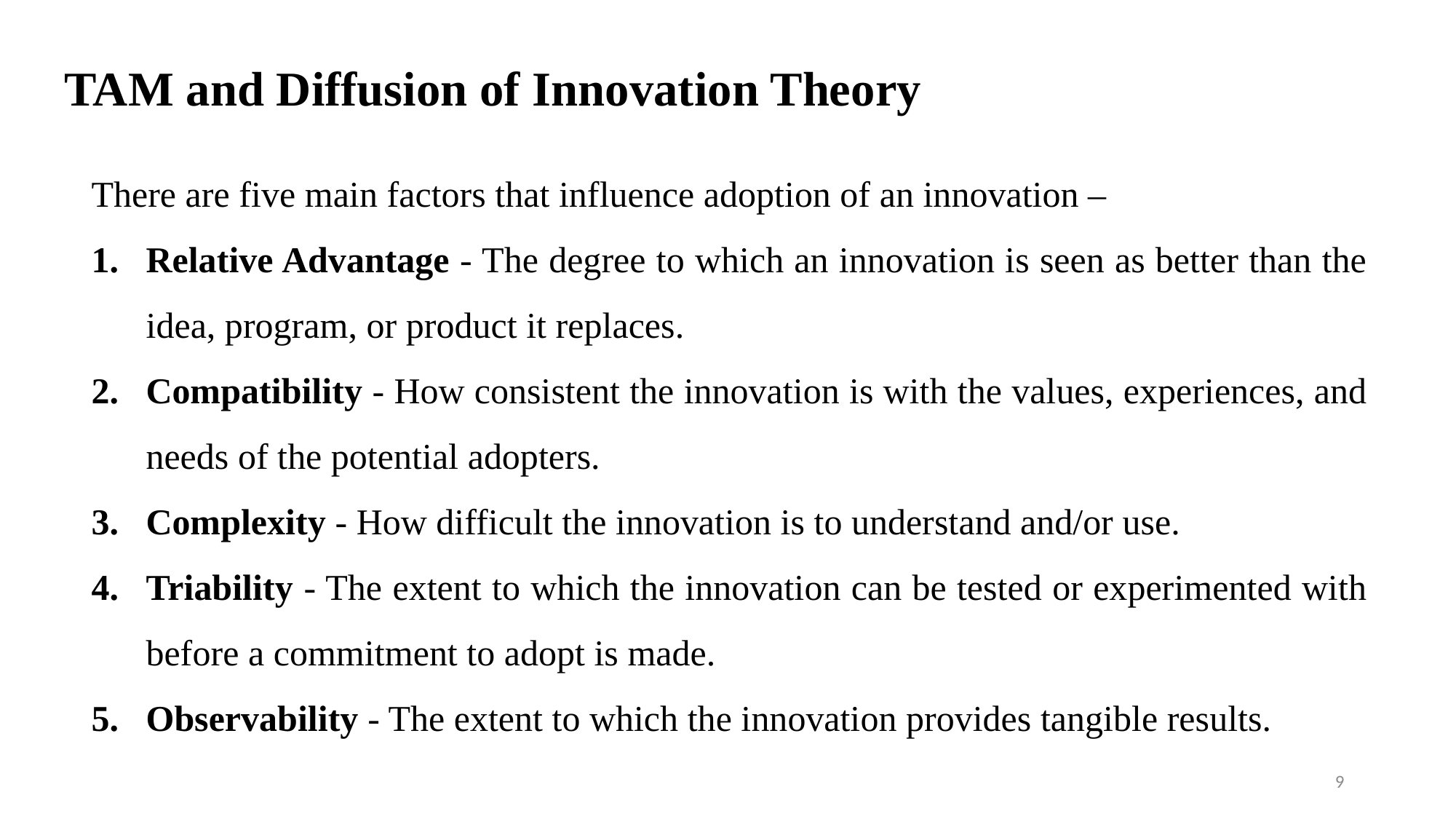

# TAM and Diffusion of Innovation Theory
There are five main factors that influence adoption of an innovation –
Relative Advantage - The degree to which an innovation is seen as better than the idea, program, or product it replaces.
Compatibility - How consistent the innovation is with the values, experiences, and needs of the potential adopters.
Complexity - How difficult the innovation is to understand and/or use.
Triability - The extent to which the innovation can be tested or experimented with before a commitment to adopt is made.
Observability - The extent to which the innovation provides tangible results.

9